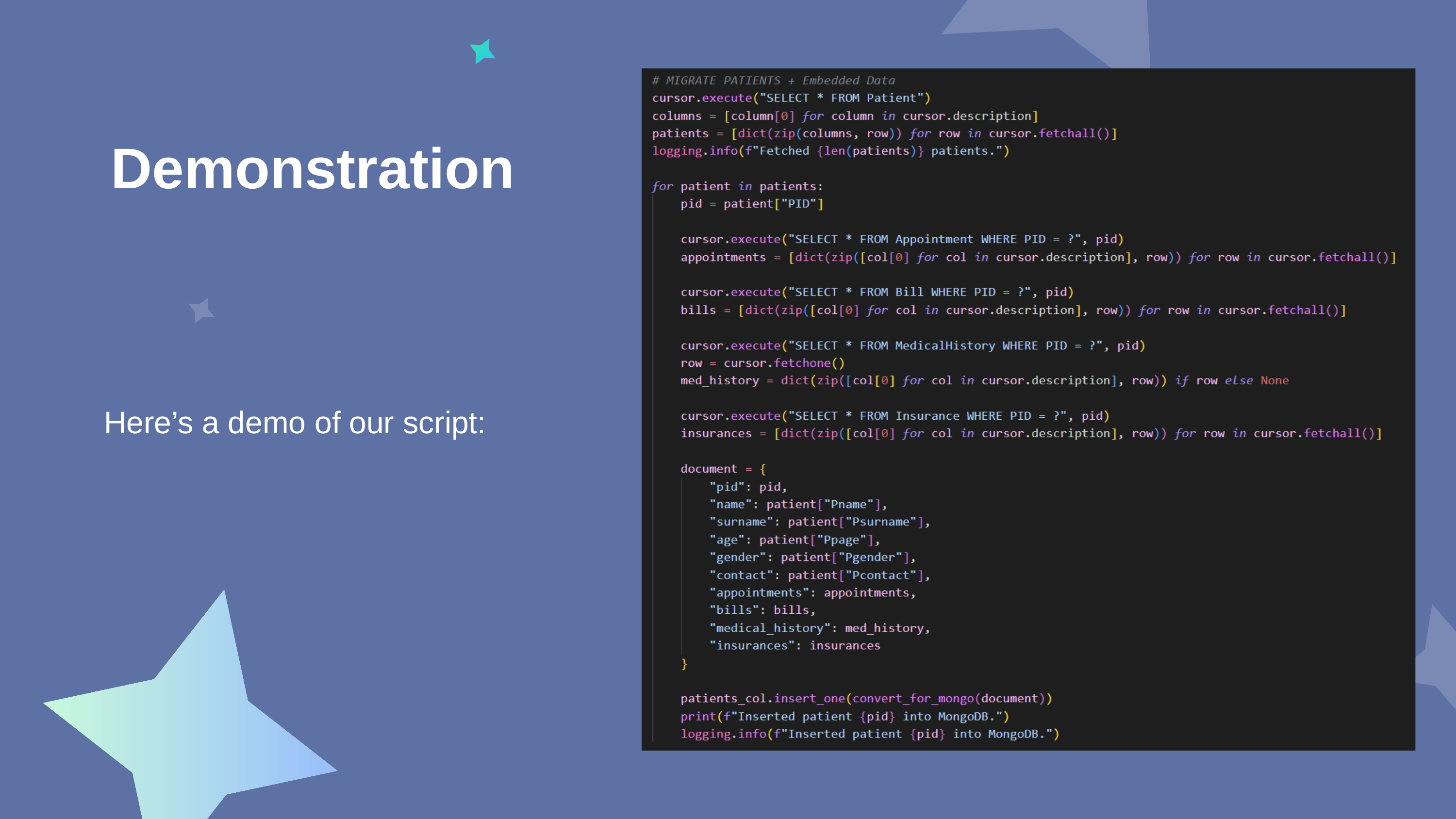

Demonstration

Here’s a demo of our script: